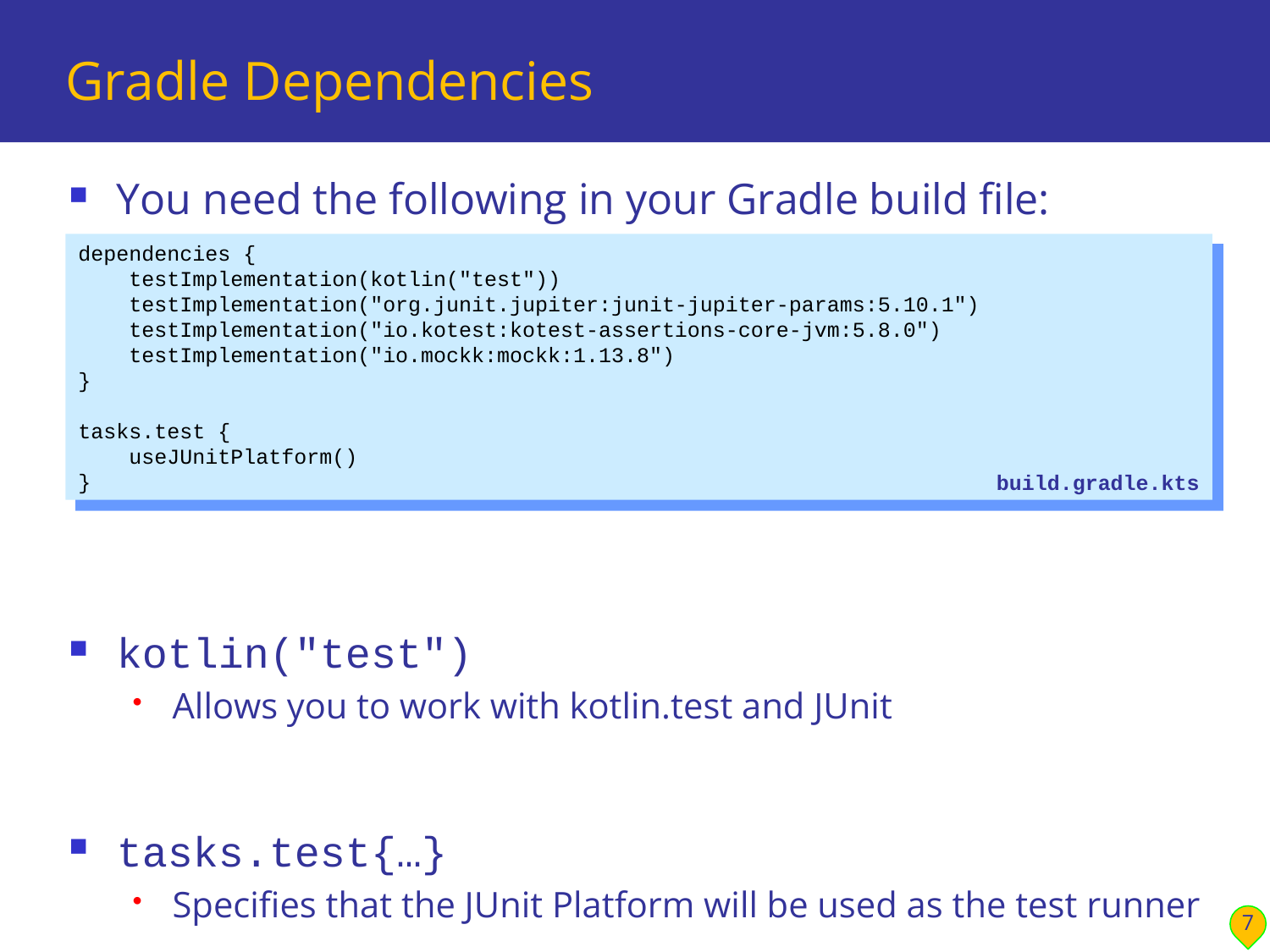

# Gradle Dependencies
You need the following in your Gradle build file:

kotlin("test")
Allows you to work with kotlin.test and JUnit

tasks.test{…}
Specifies that the JUnit Platform will be used as the test runner

(We'll discuss the other dependencies later)

dependencies {
    testImplementation(kotlin("test"))
    testImplementation("org.junit.jupiter:junit-jupiter-params:5.10.1")
    testImplementation("io.kotest:kotest-assertions-core-jvm:5.8.0")
    testImplementation("io.mockk:mockk:1.13.8")
}

tasks.test {
    useJUnitPlatform()
}
build.gradle.kts
7